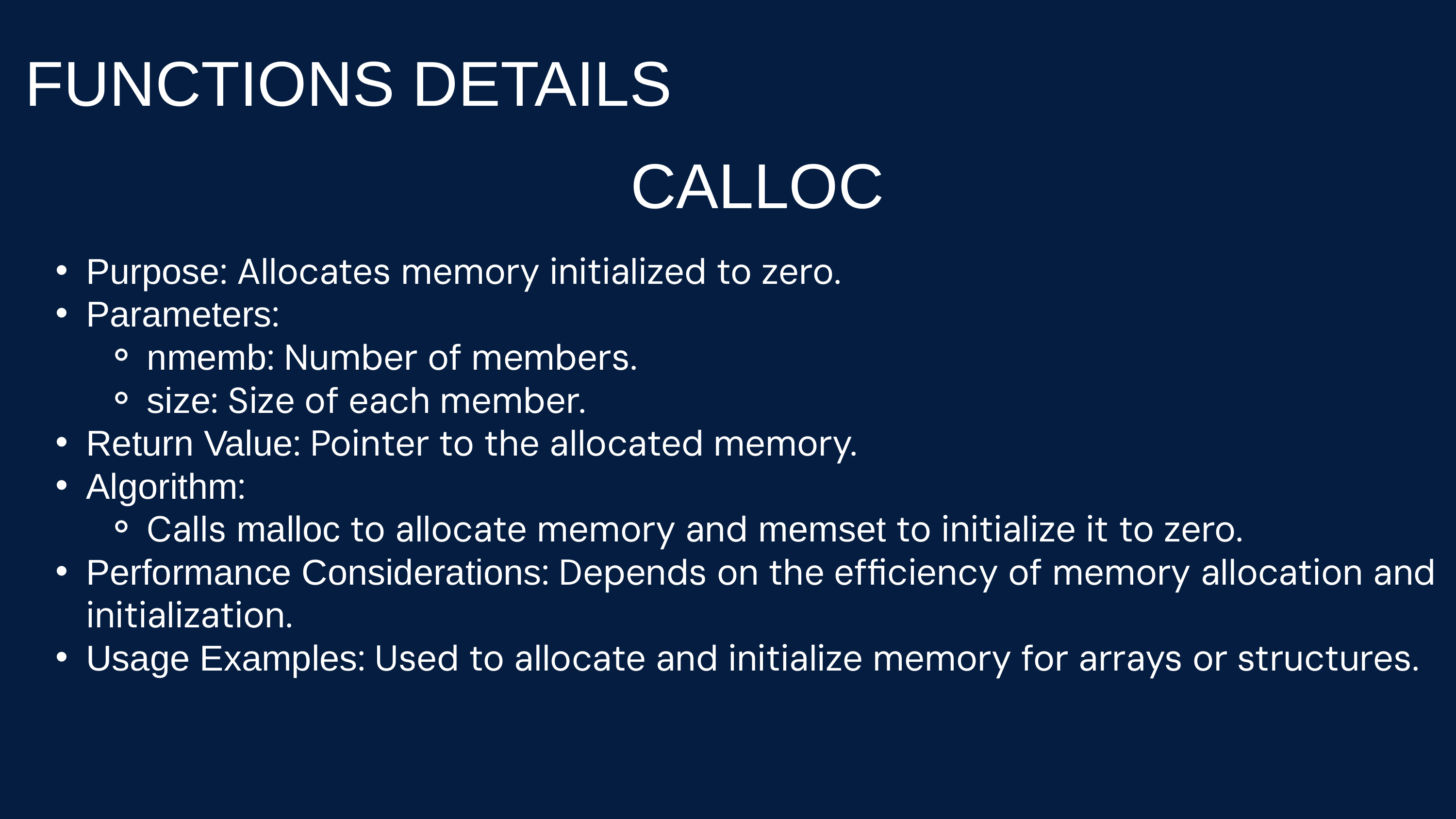

FUNCTIONS DETAILS
CALLOC
Purpose: Allocates memory initialized to zero.
Parameters:
nmemb: Number of members.
size: Size of each member.
Return Value: Pointer to the allocated memory.
Algorithm:
Calls malloc to allocate memory and memset to initialize it to zero.
Performance Considerations: Depends on the efficiency of memory allocation and initialization.
Usage Examples: Used to allocate and initialize memory for arrays or structures.